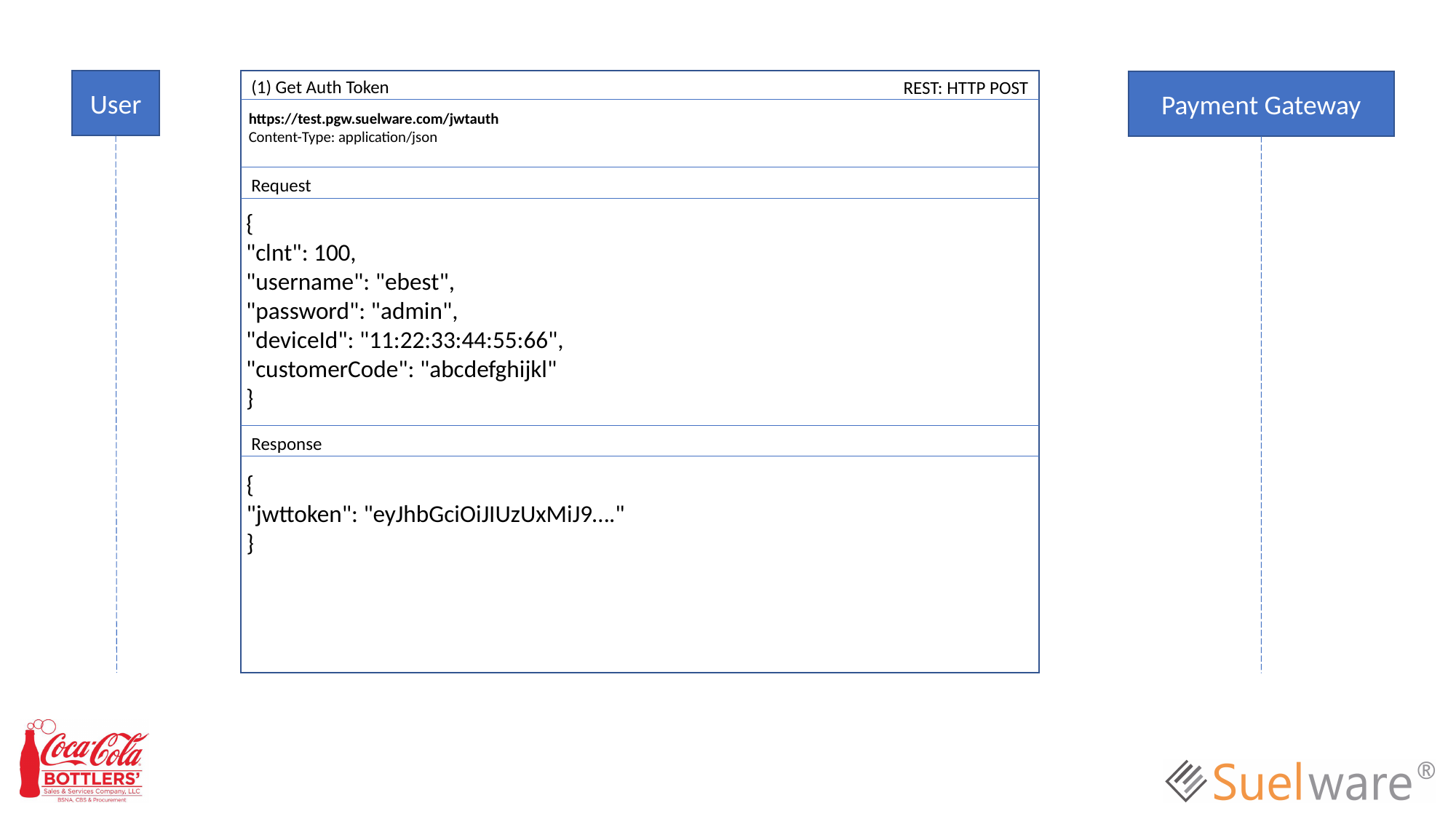

(1) Get Auth Token
User

REST: HTTP POST
Payment Gateway
https://test.pgw.suelware.com/jwtauth
Content-Type: application/json
Request
{
"clnt": 100,
"username": "ebest",
"password": "admin",
"deviceId": "11:22:33:44:55:66",
"customerCode": "abcdefghijkl"
}
Response
{
"jwttoken": "eyJhbGciOiJIUzUxMiJ9…."
}